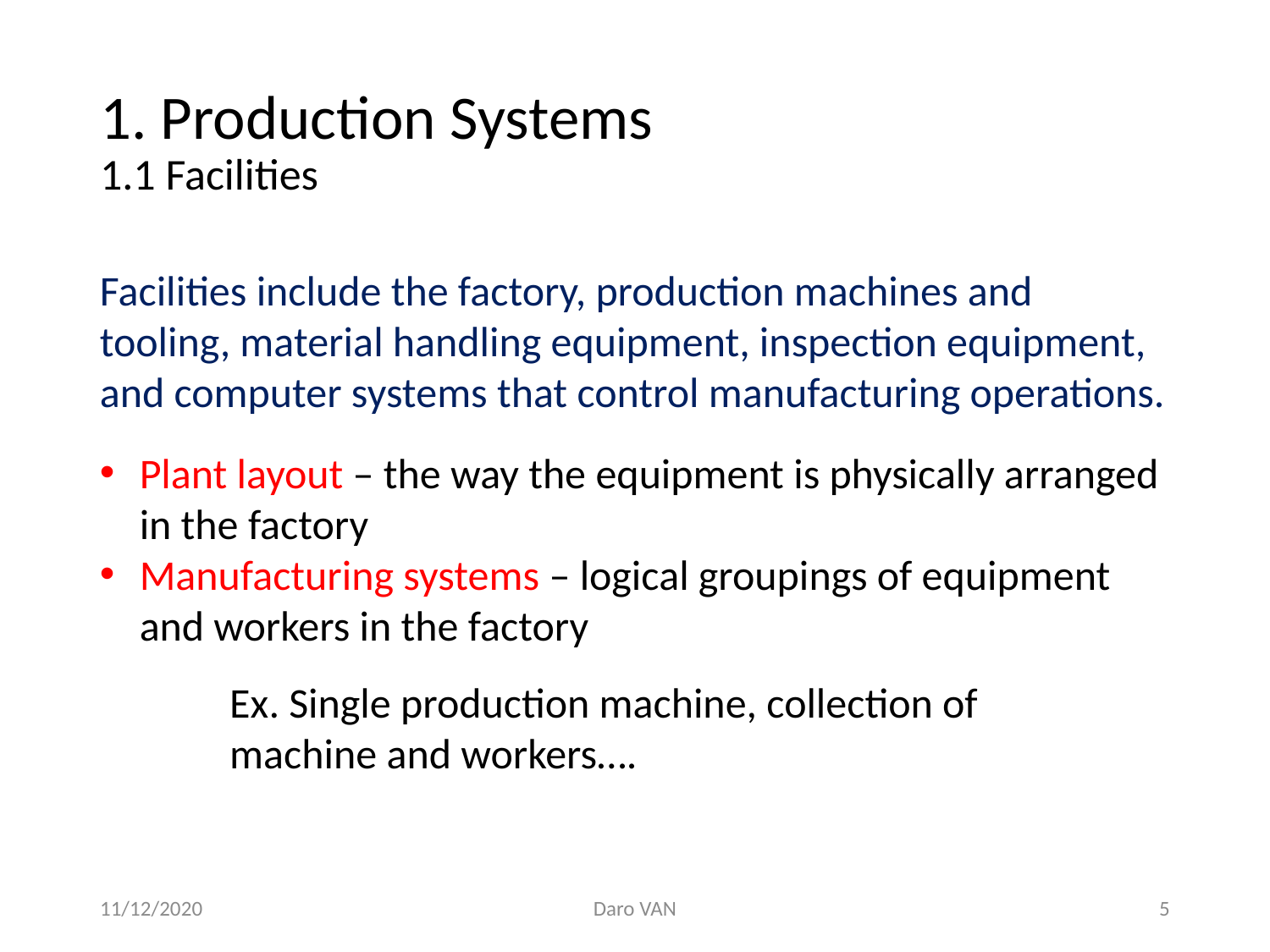

# 1. Production Systems 1.1 Facilities
Facilities include the factory, production machines and tooling, material handling equipment, inspection equipment, and computer systems that control manufacturing operations.
Plant layout – the way the equipment is physically arranged in the factory
Manufacturing systems – logical groupings of equipment and workers in the factory
Ex. Single production machine, collection of machine and workers….
11/12/2020
Daro VAN
5